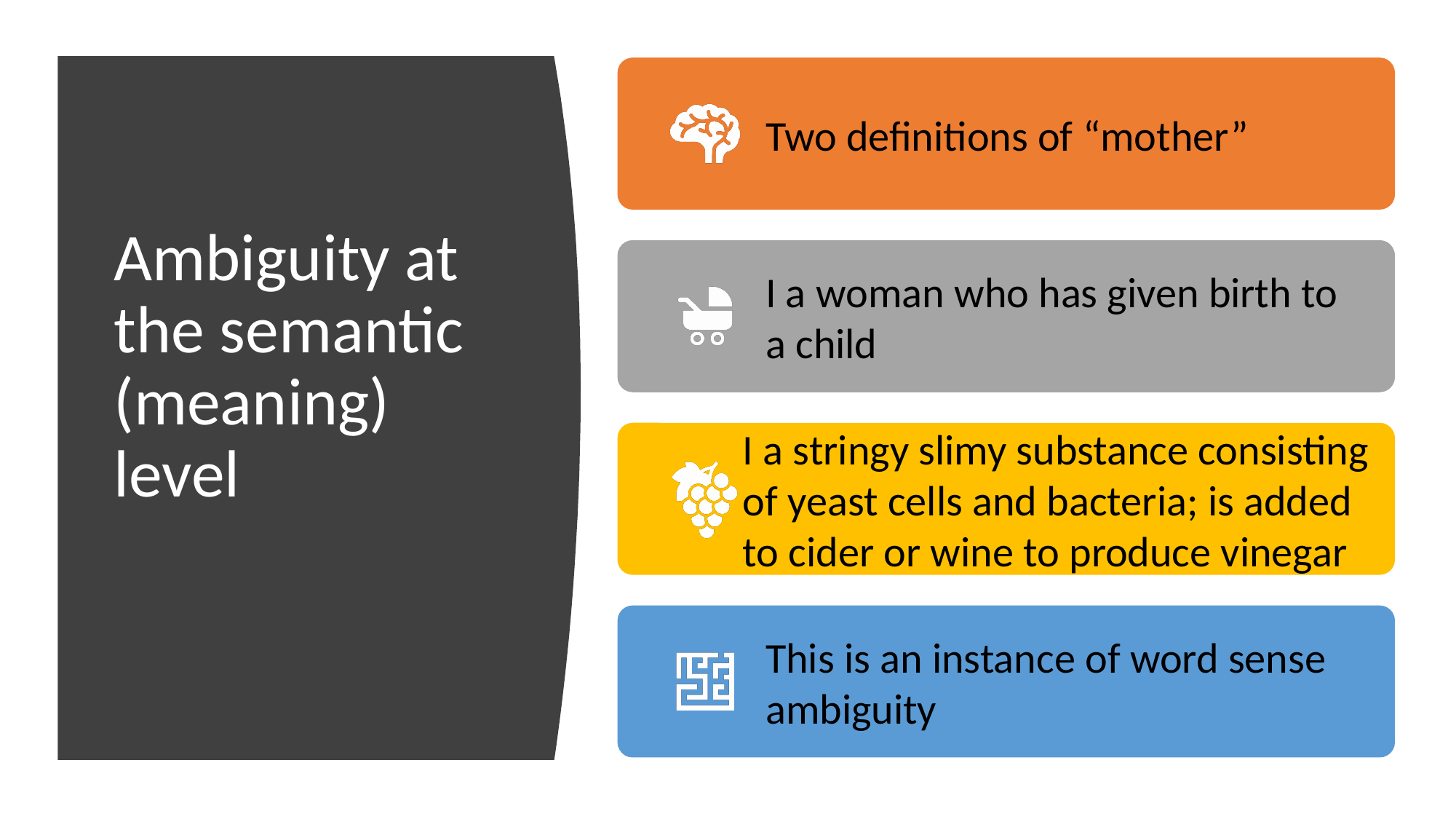

Two definitions of “mother”
I a woman who has given birth to a child
I a stringy slimy substance consisting of yeast cells and bacteria; is added to cider or wine to produce vinegar
This is an instance of word sense ambiguity

# Ambiguity at the semantic (meaning) level